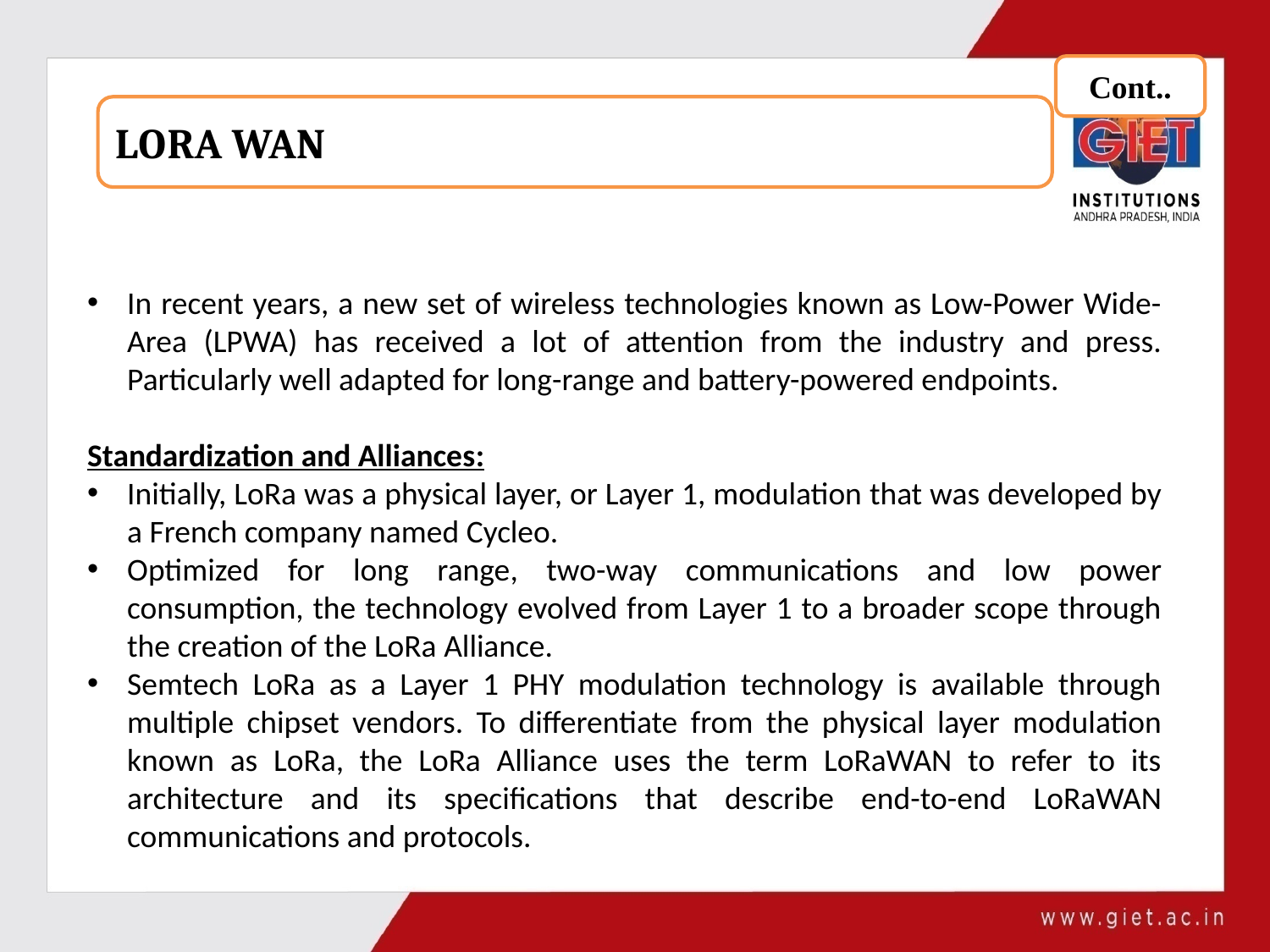

Cont..
LORA WAN
In recent years, a new set of wireless technologies known as Low-Power Wide-Area (LPWA) has received a lot of attention from the industry and press. Particularly well adapted for long-range and battery-powered endpoints.

Standardization and Alliances:
Initially, LoRa was a physical layer, or Layer 1, modulation that was developed by a French company named Cycleo.
Optimized for long range, two-way communications and low power consumption, the technology evolved from Layer 1 to a broader scope through the creation of the LoRa Alliance.
Semtech LoRa as a Layer 1 PHY modulation technology is available through multiple chipset vendors. To differentiate from the physical layer modulation known as LoRa, the LoRa Alliance uses the term LoRaWAN to refer to its architecture and its specifications that describe end-to-end LoRaWAN communications and protocols.